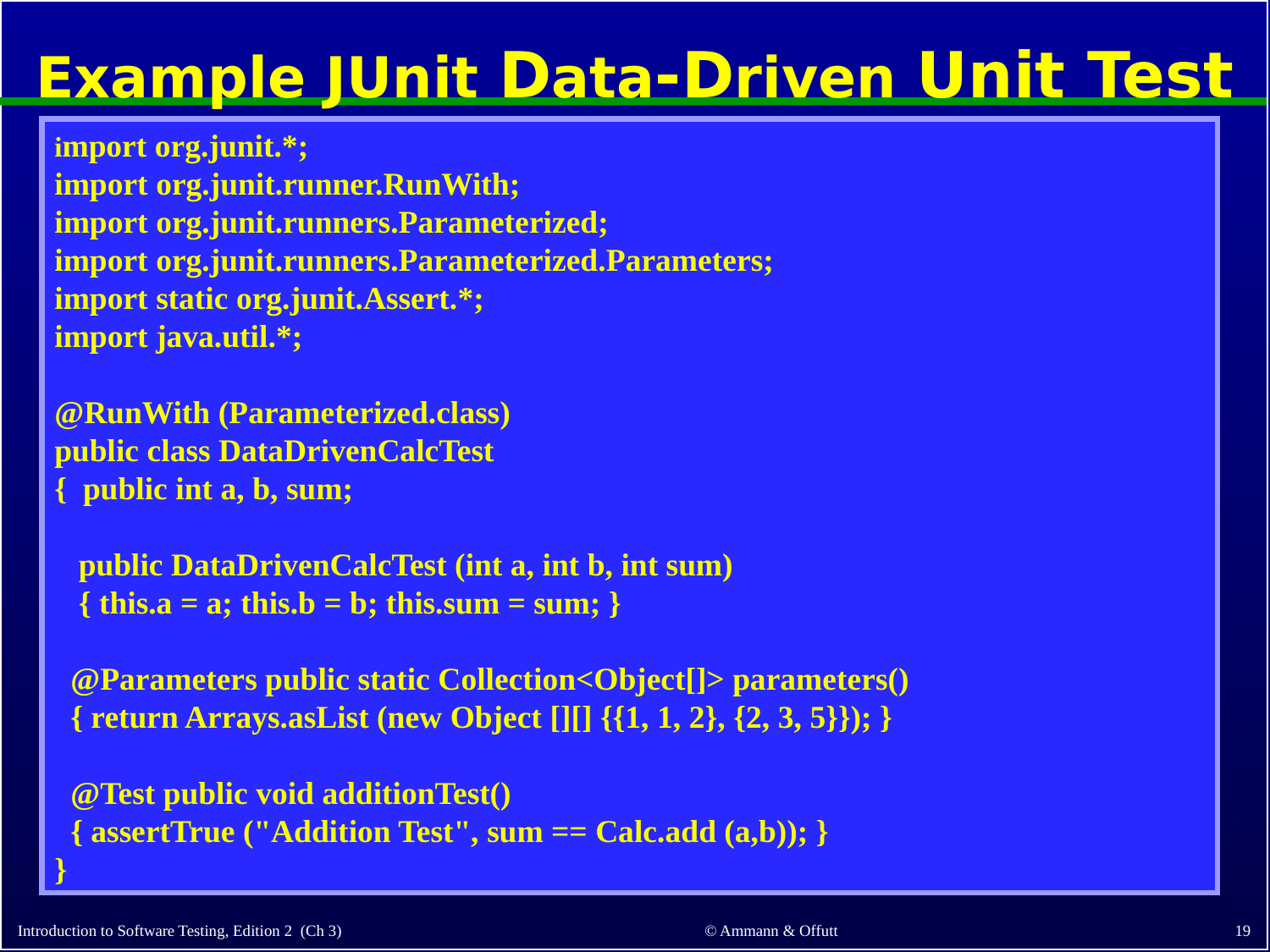

# Example JUnit Data-Driven Unit Test
import org.junit.*;
import org.junit.runner.RunWith;
import org.junit.runners.Parameterized;
import org.junit.runners.Parameterized.Parameters;
import static org.junit.Assert.*;
import java.util.*;

@RunWith (Parameterized.class)
public class DataDrivenCalcTest
{  public int a, b, sum;

   public DataDrivenCalcTest (int a, int b, int sum)
   { this.a = a; this.b = b; this.sum = sum; }

  @Parameters public static Collection<Object[]> parameters()
  { return Arrays.asList (new Object [][] {{1, 1, 2}, {2, 3, 5}}); }

  @Test public void additionTest()
  { assertTrue ("Addition Test", sum == Calc.add (a,b)); }
}
19
© Ammann & Offutt
Introduction to Software Testing, Edition 2  (Ch 3)